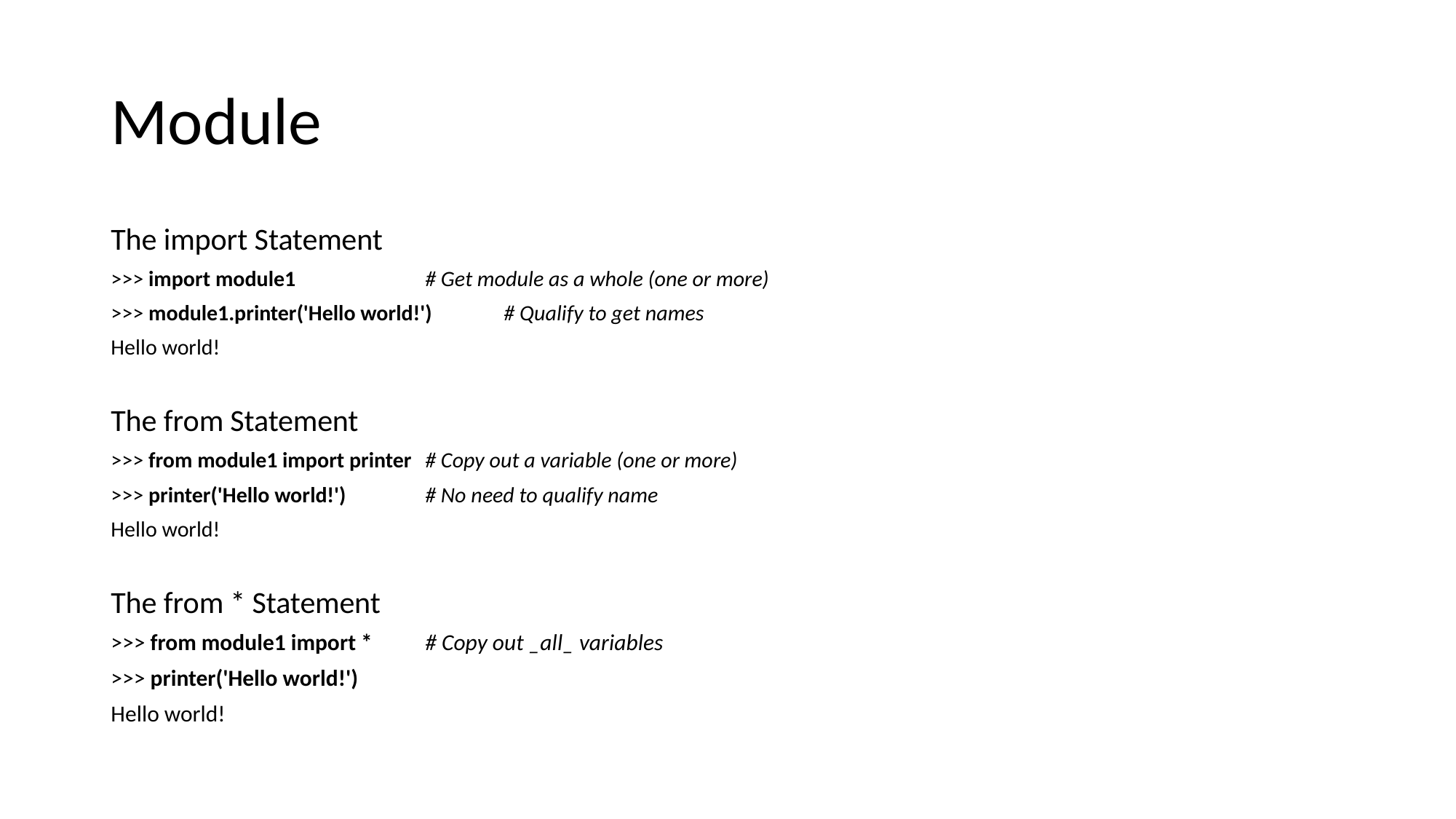

# Module
The import Statement
>>> import module1                       	# Get module as a whole (one or more)
>>> module1.printer('Hello world!') 	# Qualify to get names
Hello world!

The from Statement
>>> from module1 import printer 	# Copy out a variable (one or more)
>>> printer('Hello world!') 		# No need to qualify name
Hello world!

The from * Statement
>>> from module1 import * 		# Copy out _all_ variables
>>> printer('Hello world!')
Hello world!